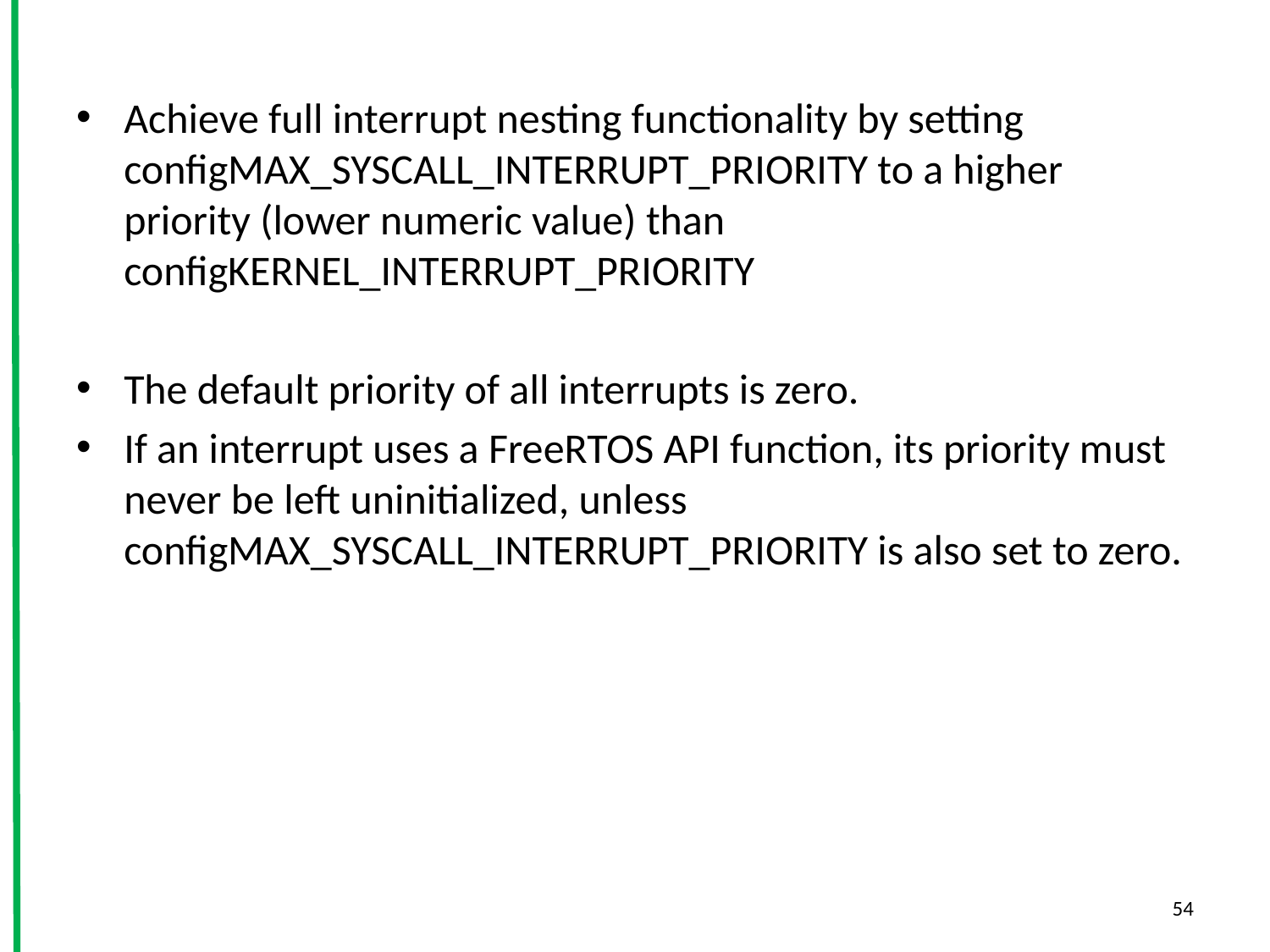

Achieve full interrupt nesting functionality by setting configMAX_SYSCALL_INTERRUPT_PRIORITY to a higher priority (lower numeric value) than configKERNEL_INTERRUPT_PRIORITY

The default priority of all interrupts is zero.
If an interrupt uses a FreeRTOS API function, its priority must never be left uninitialized, unless configMAX_SYSCALL_INTERRUPT_PRIORITY is also set to zero.
54